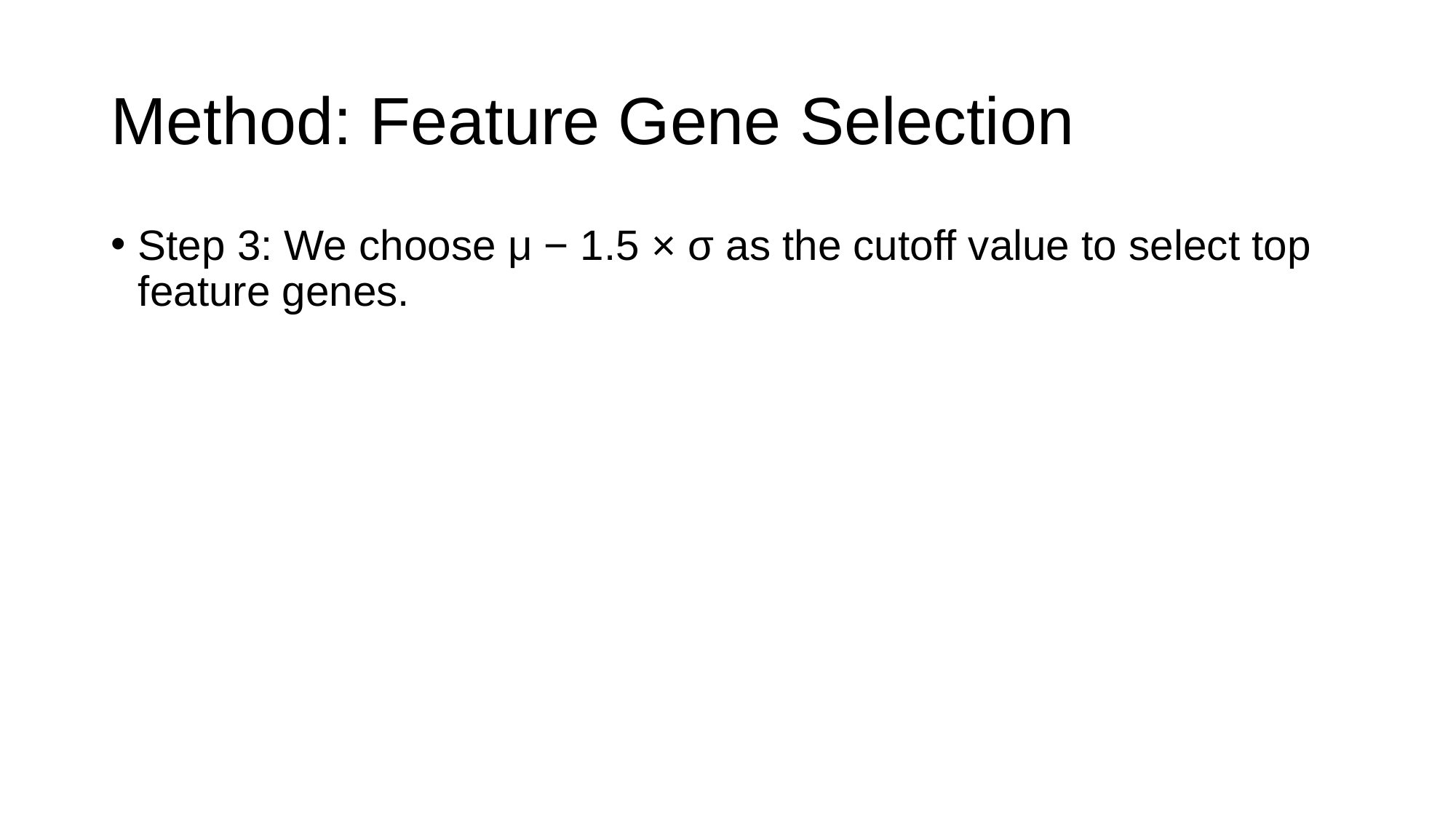

# Method: Feature Gene Selection
Step 3: We choose μ − 1.5 × σ as the cutoff value to select top feature genes.